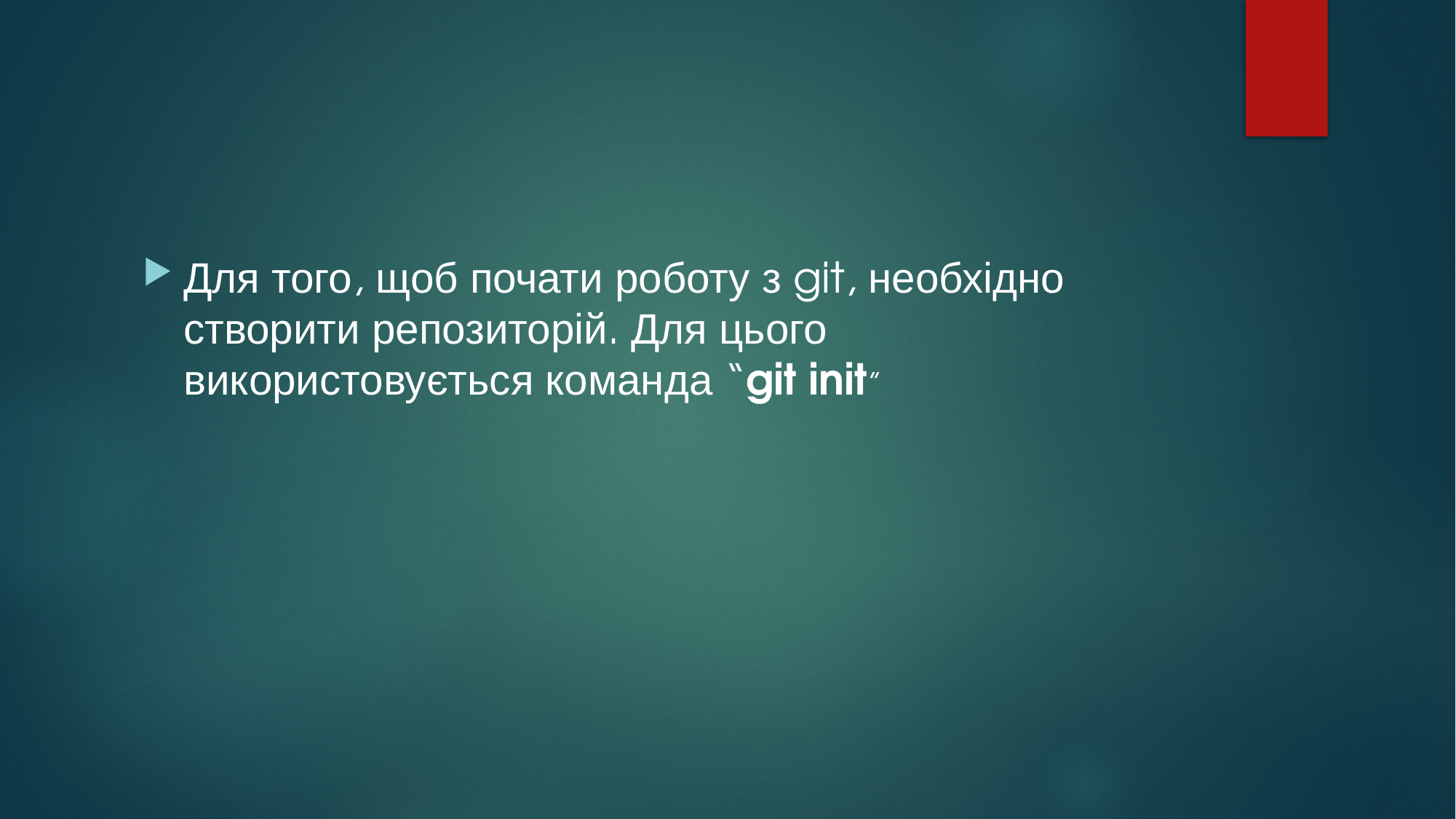

Для того, щоб почати роботу з git, необхідно створити репозиторій. Для цього використовується команда “git init”